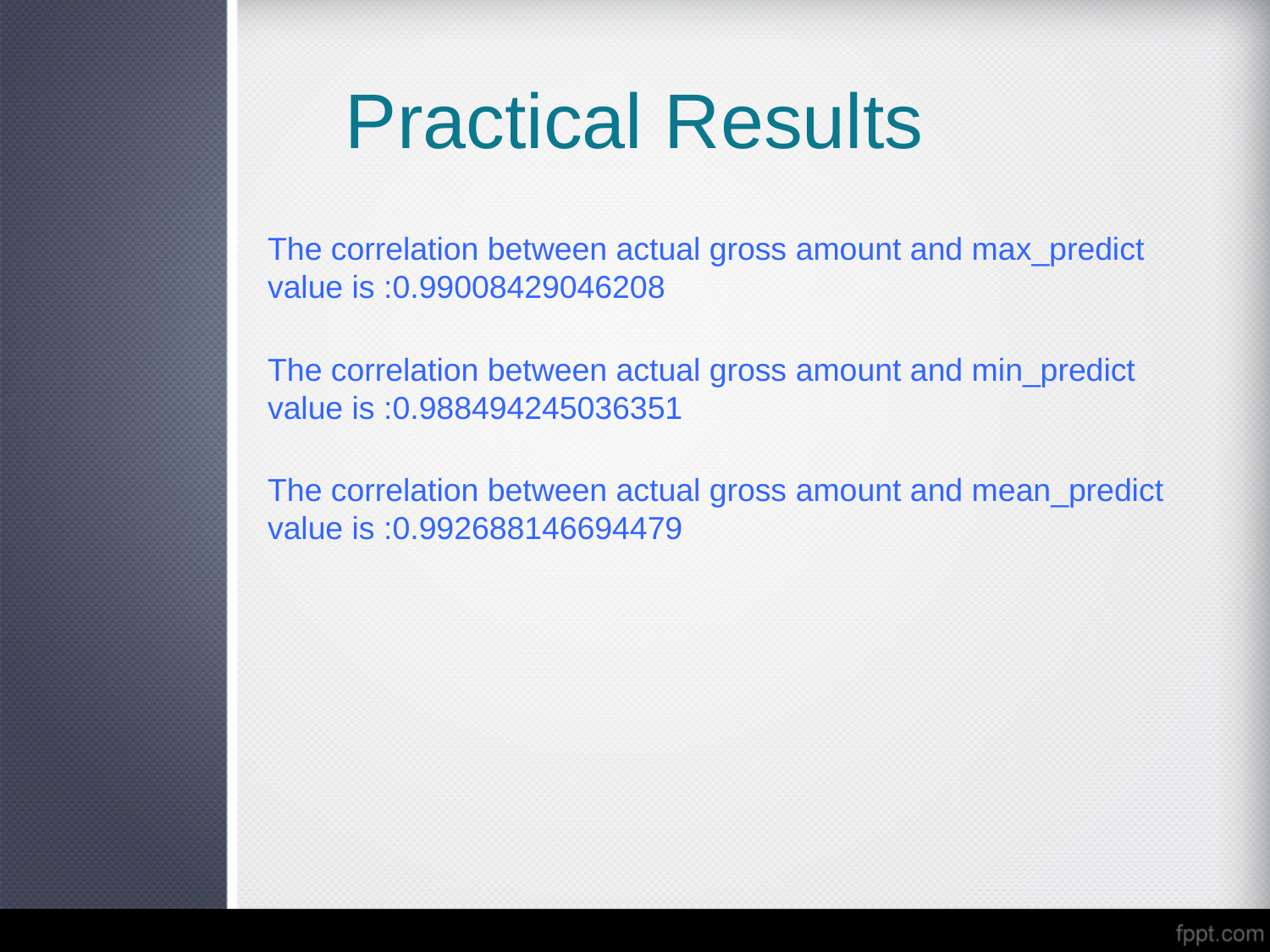

# Practical Results
The correlation between actual gross amount and max_predict value is :0.99008429046208
The correlation between actual gross amount and min_predict value is :0.988494245036351
The correlation between actual gross amount and mean_predict value is :0.992688146694479